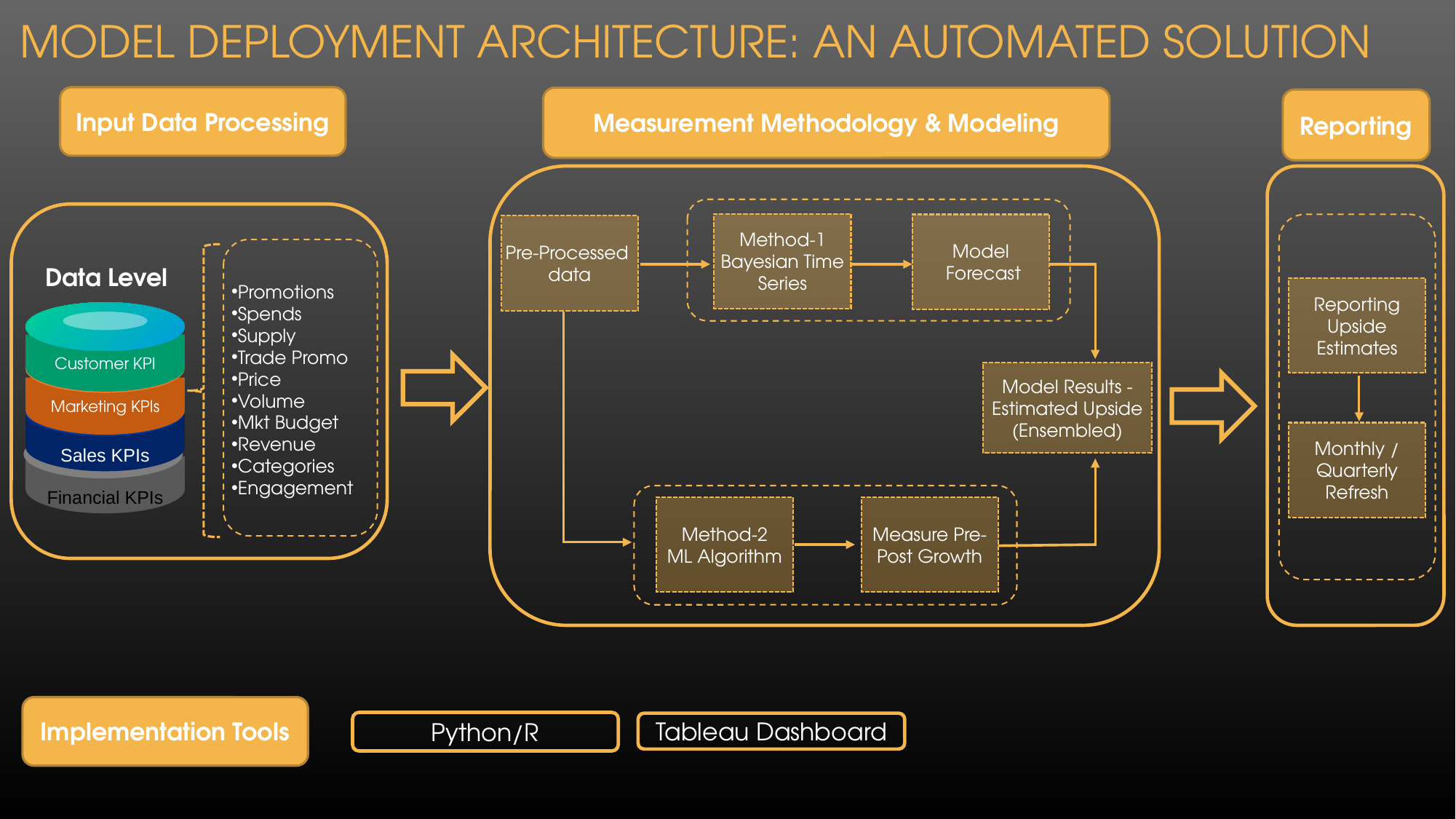

# Model Deployment Architecture: An Automated Solution
Input Data Processing
Measurement Methodology & Modeling
Reporting

Method-1
Bayesian Time Series
Model
 Forecast
Pre-Processed
data

Data Level
Promotions
Spends
Supply
Trade Promo
Price
Volume
Mkt Budget
Revenue
Categories
Engagement
Reporting Upside Estimates

Customer KPI

Marketing KPIs

Sales KPIs

Financial KPIs

Model Results - Estimated Upside
(Ensembled)

Monthly /
Quarterly Refresh

Measure Pre-Post Growth
Method-2
ML Algorithm
Implementation Tools
Python/R
Tableau Dashboard